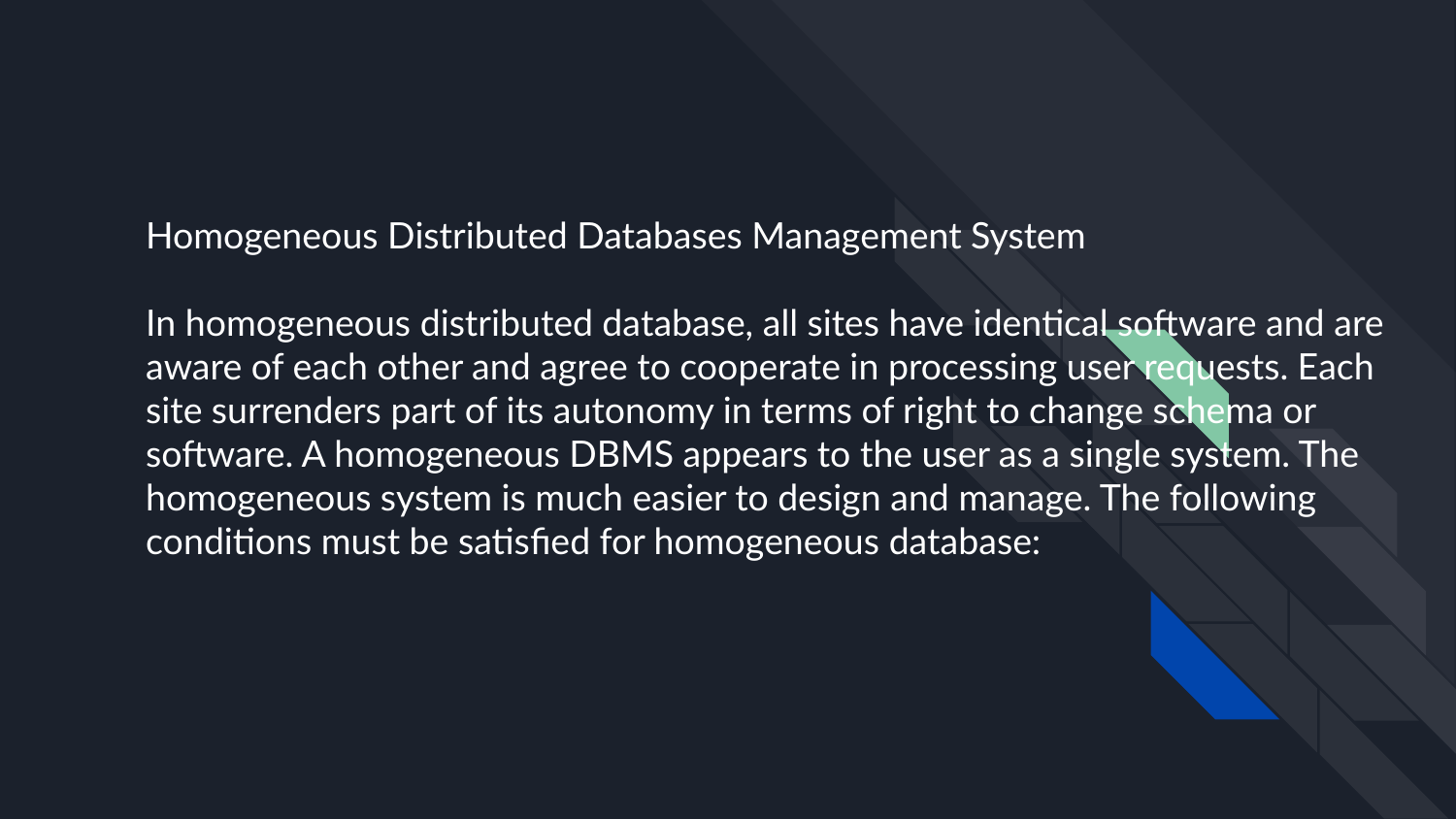

# Homogeneous Distributed Databases Management System

In homogeneous distributed database, all sites have identical software and are aware of each other and agree to cooperate in processing user requests. Each site surrenders part of its autonomy in terms of right to change schema or software. A homogeneous DBMS appears to the user as a single system. The homogeneous system is much easier to design and manage. The following conditions must be satisfied for homogeneous database: